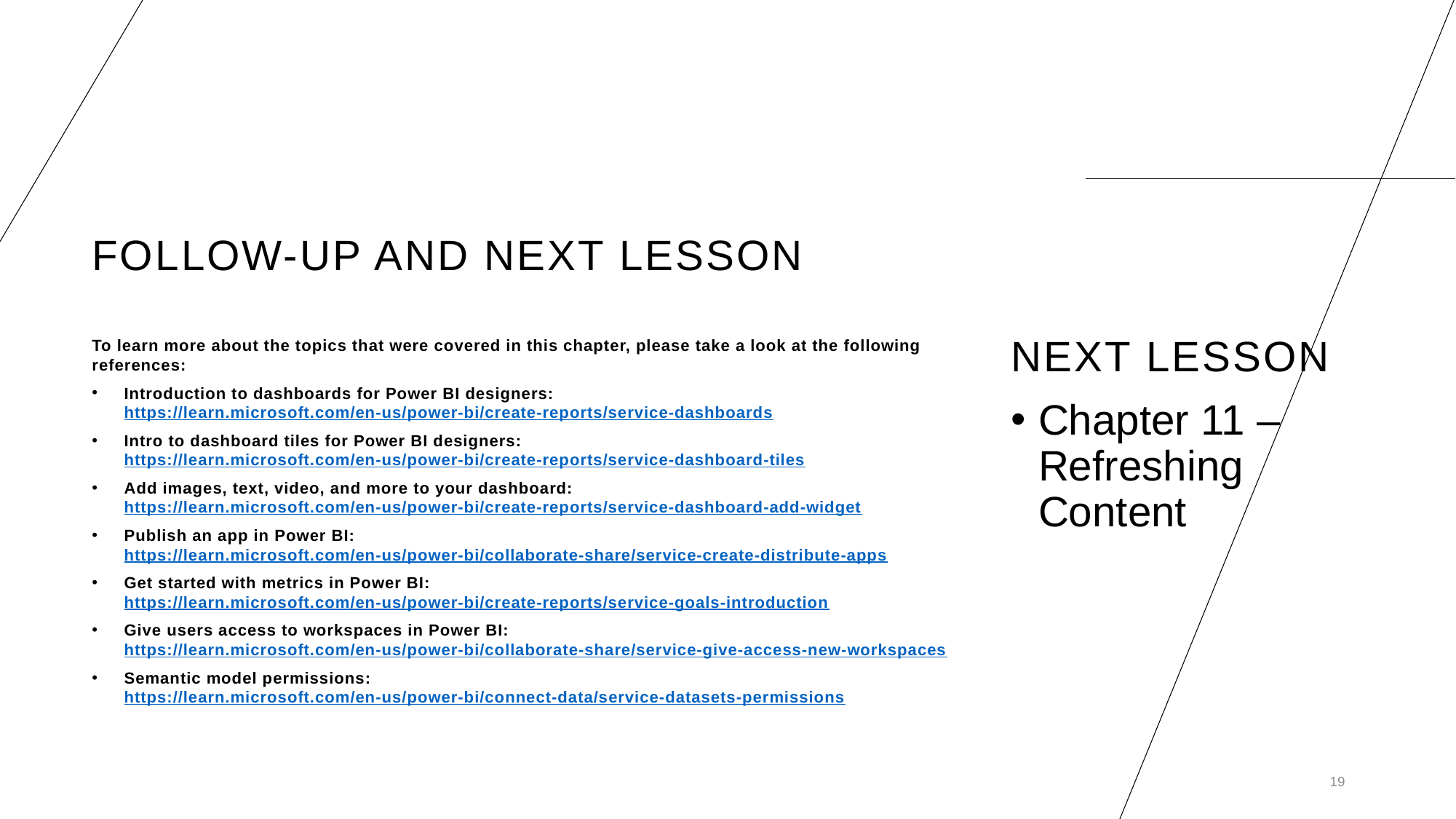

# Follow-up and Next lesson
NEXT LESSON
To learn more about the topics that were covered in this chapter, please take a look at the following references:
Introduction to dashboards for Power BI designers: https://learn.microsoft.com/en-us/power-bi/create-reports/service-dashboards
Intro to dashboard tiles for Power BI designers: https://learn.microsoft.com/en-us/power-bi/create-reports/service-dashboard-tiles
Add images, text, video, and more to your dashboard: https://learn.microsoft.com/en-us/power-bi/create-reports/service-dashboard-add-widget
Publish an app in Power BI: https://learn.microsoft.com/en-us/power-bi/collaborate-share/service-create-distribute-apps
Get started with metrics in Power BI: https://learn.microsoft.com/en-us/power-bi/create-reports/service-goals-introduction
Give users access to workspaces in Power BI: https://learn.microsoft.com/en-us/power-bi/collaborate-share/service-give-access-new-workspaces
Semantic model permissions: https://learn.microsoft.com/en-us/power-bi/connect-data/service-datasets-permissions
Chapter 11 – Refreshing Content
19